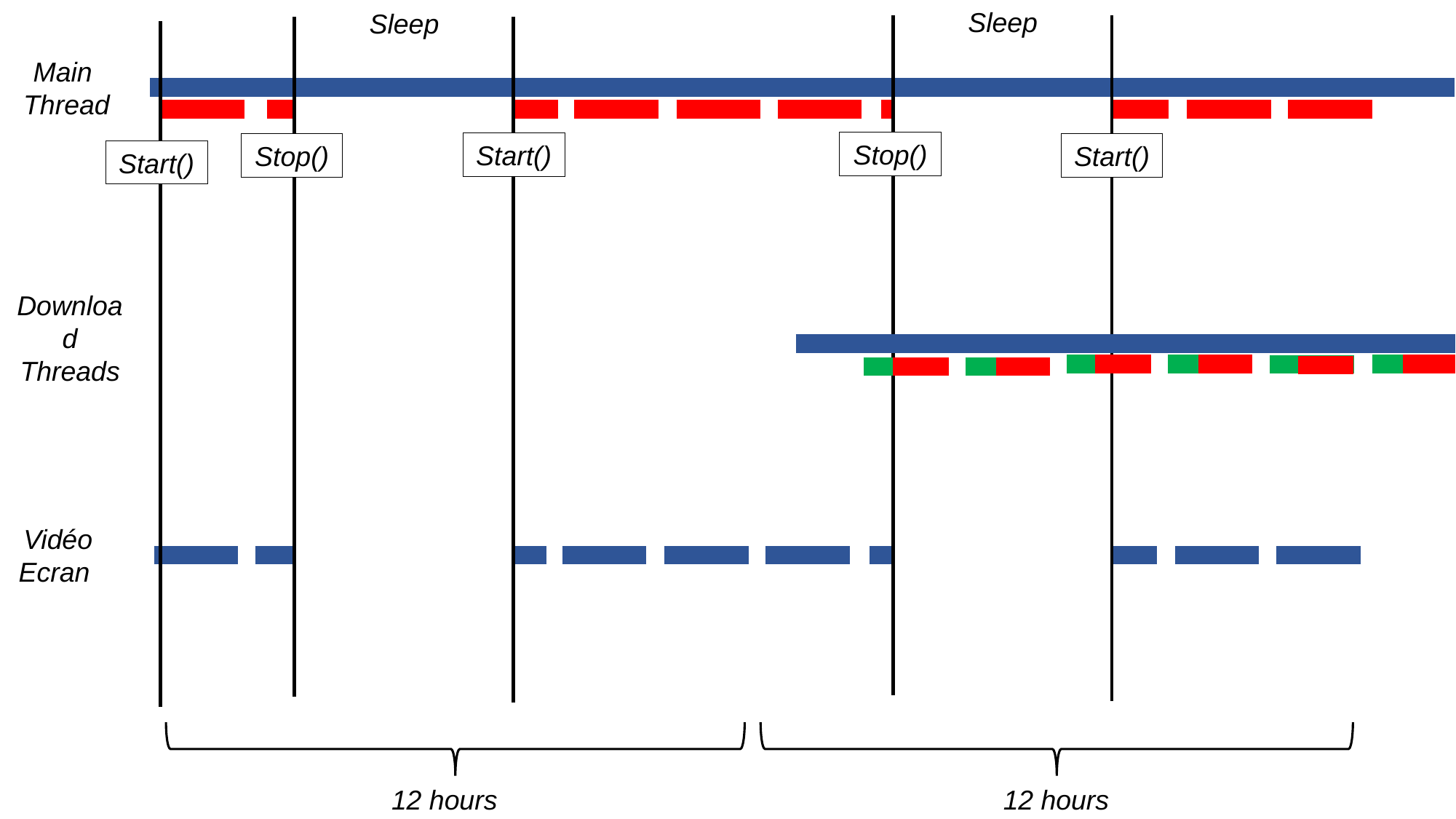

Sleep
Sleep
Main
Thread
Stop()
Start()
Stop()
Start()
Start()
Download Threads

Vidéo Ecran
12 hours
12 hours